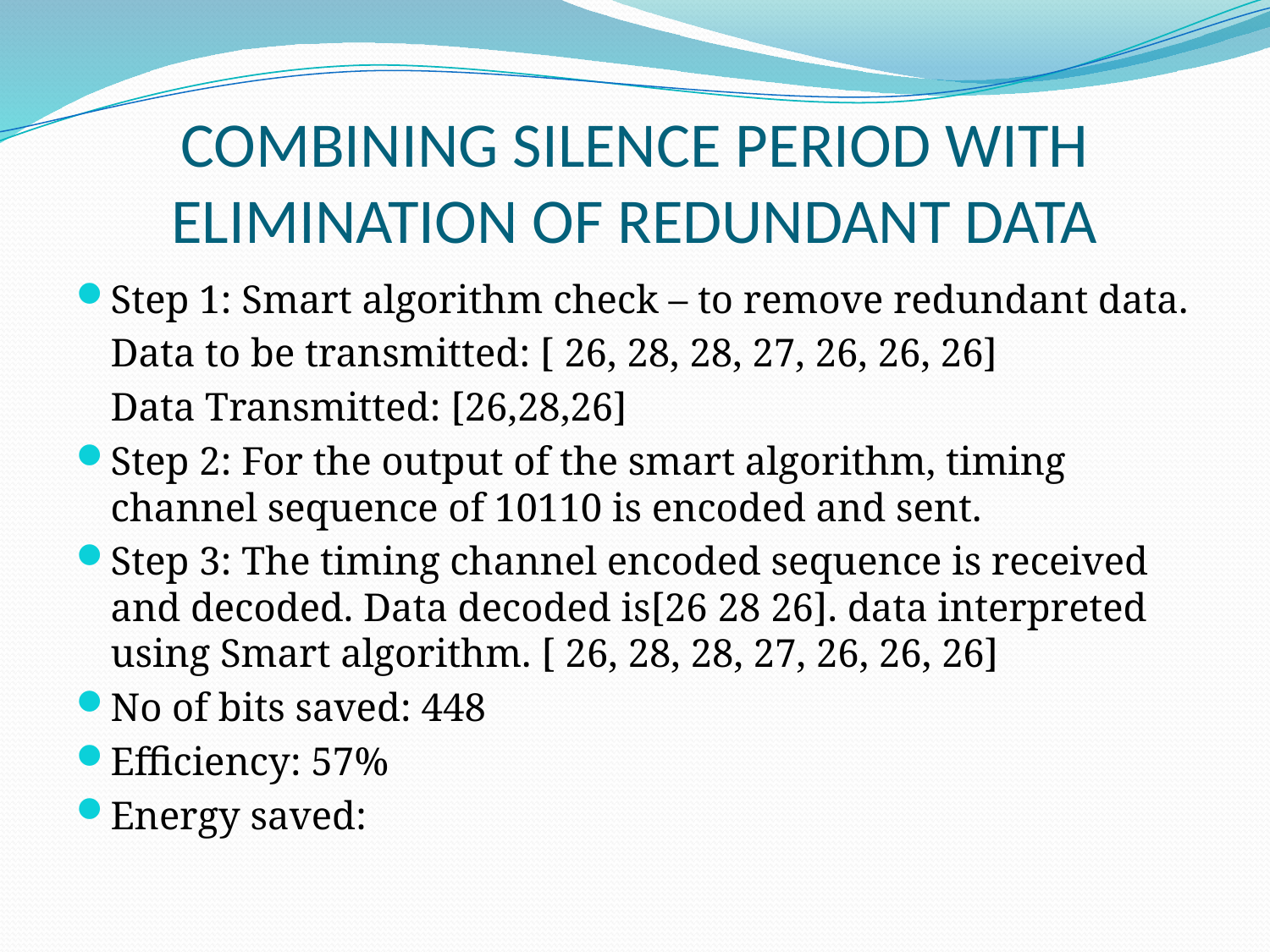

# COMBINING SILENCE PERIOD WITH ELIMINATION OF REDUNDANT DATA
Step 1: Smart algorithm check – to remove redundant data.
	Data to be transmitted: [ 26, 28, 28, 27, 26, 26, 26]
	Data Transmitted: [26,28,26]
Step 2: For the output of the smart algorithm, timing channel sequence of 10110 is encoded and sent.
Step 3: The timing channel encoded sequence is received and decoded. Data decoded is[26 28 26]. data interpreted using Smart algorithm. [ 26, 28, 28, 27, 26, 26, 26]
No of bits saved: 448
Efficiency: 57%
Energy saved: